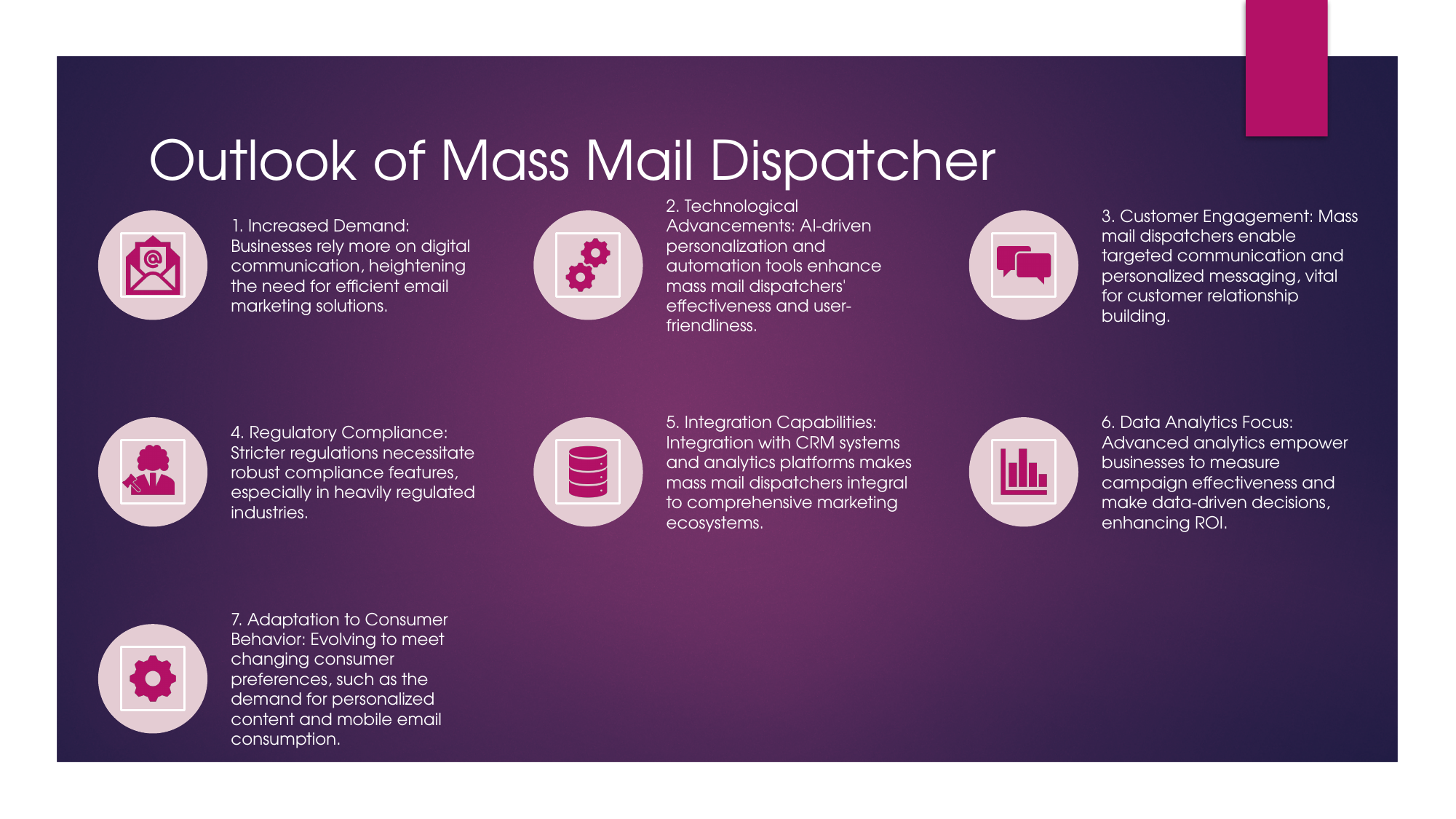

# Outlook of Mass Mail Dispatcher
1. Increased Demand: Businesses rely more on digital communication, heightening the need for efficient email marketing solutions.
2. Technological Advancements: AI-driven personalization and automation tools enhance mass mail dispatchers' effectiveness and user-friendliness.
3. Customer Engagement: Mass mail dispatchers enable targeted communication and personalized messaging, vital for customer relationship building.
4. Regulatory Compliance: Stricter regulations necessitate robust compliance features, especially in heavily regulated industries.
5. Integration Capabilities: Integration with CRM systems and analytics platforms makes mass mail dispatchers integral to comprehensive marketing ecosystems.
6. Data Analytics Focus: Advanced analytics empower businesses to measure campaign effectiveness and make data-driven decisions, enhancing ROI.
7. Adaptation to Consumer Behavior: Evolving to meet changing consumer preferences, such as the demand for personalized content and mobile email consumption.